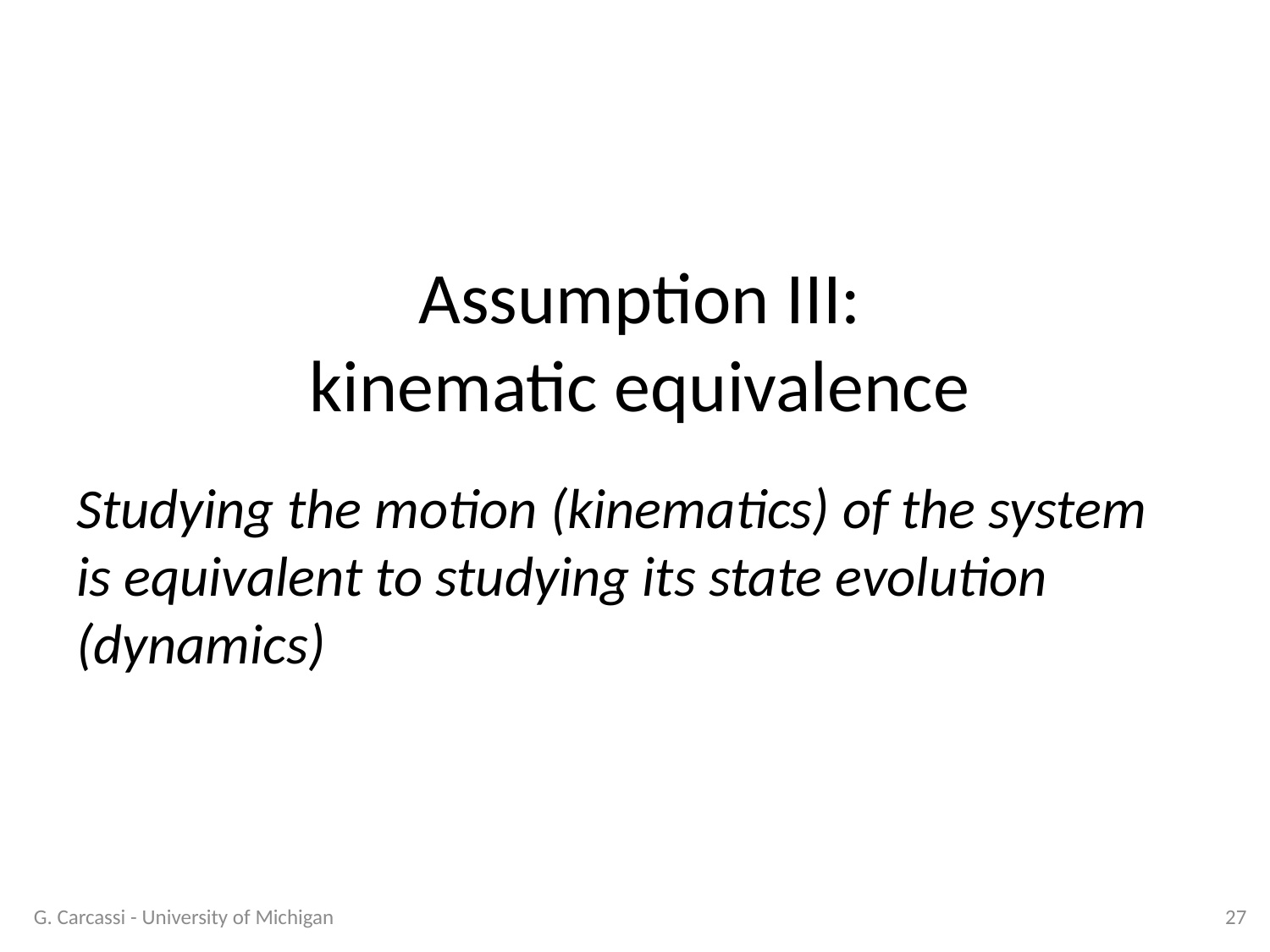

# Assumption III: kinematic equivalence
Studying the motion (kinematics) of the system is equivalent to studying its state evolution (dynamics)

G. Carcassi - University of Michigan
27